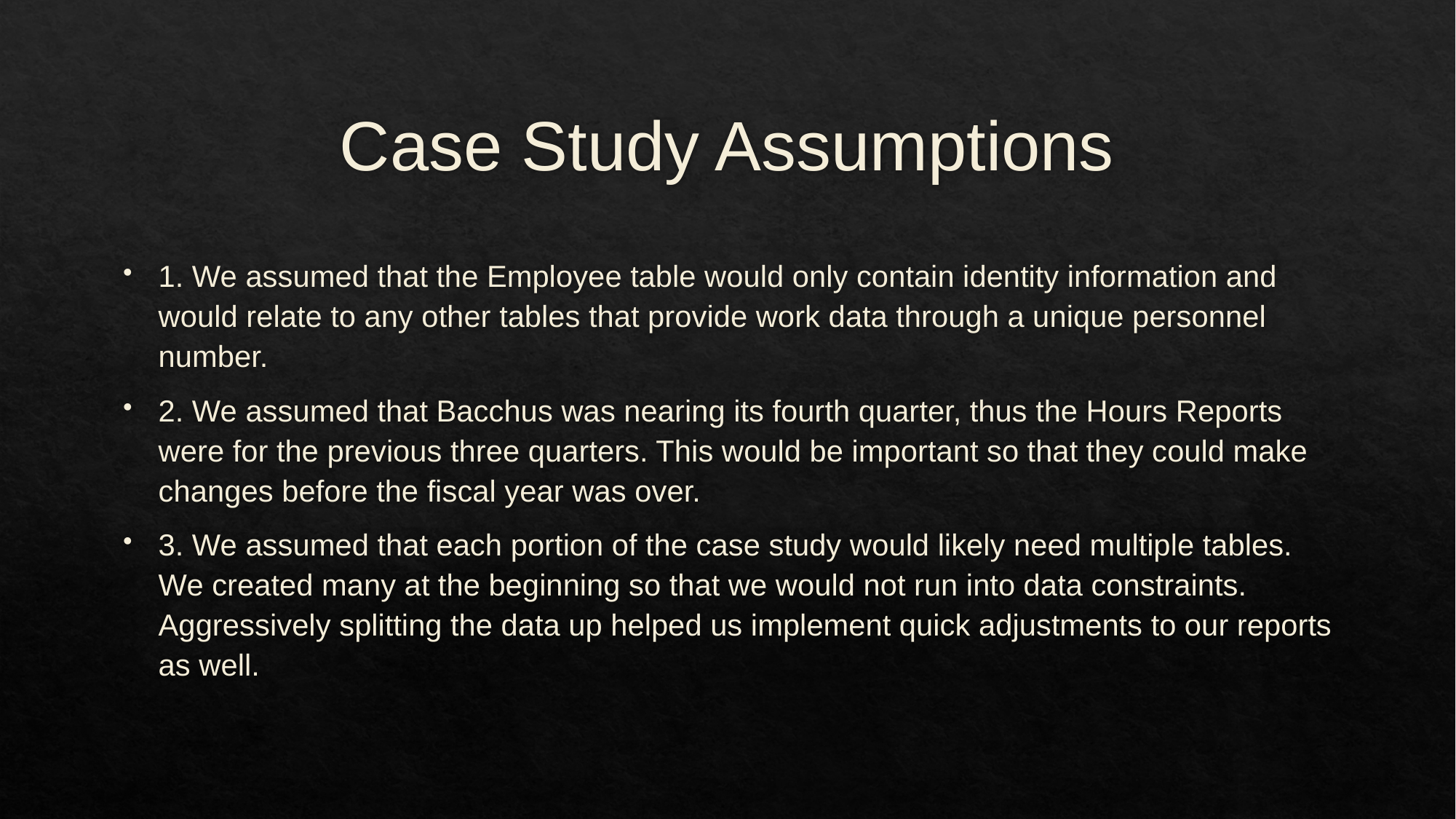

# Case Study Assumptions
1. We assumed that the Employee table would only contain identity information and would relate to any other tables that provide work data through a unique personnel number.
2. We assumed that Bacchus was nearing its fourth quarter, thus the Hours Reports were for the previous three quarters. This would be important so that they could make changes before the fiscal year was over.
3. We assumed that each portion of the case study would likely need multiple tables. We created many at the beginning so that we would not run into data constraints. Aggressively splitting the data up helped us implement quick adjustments to our reports as well.